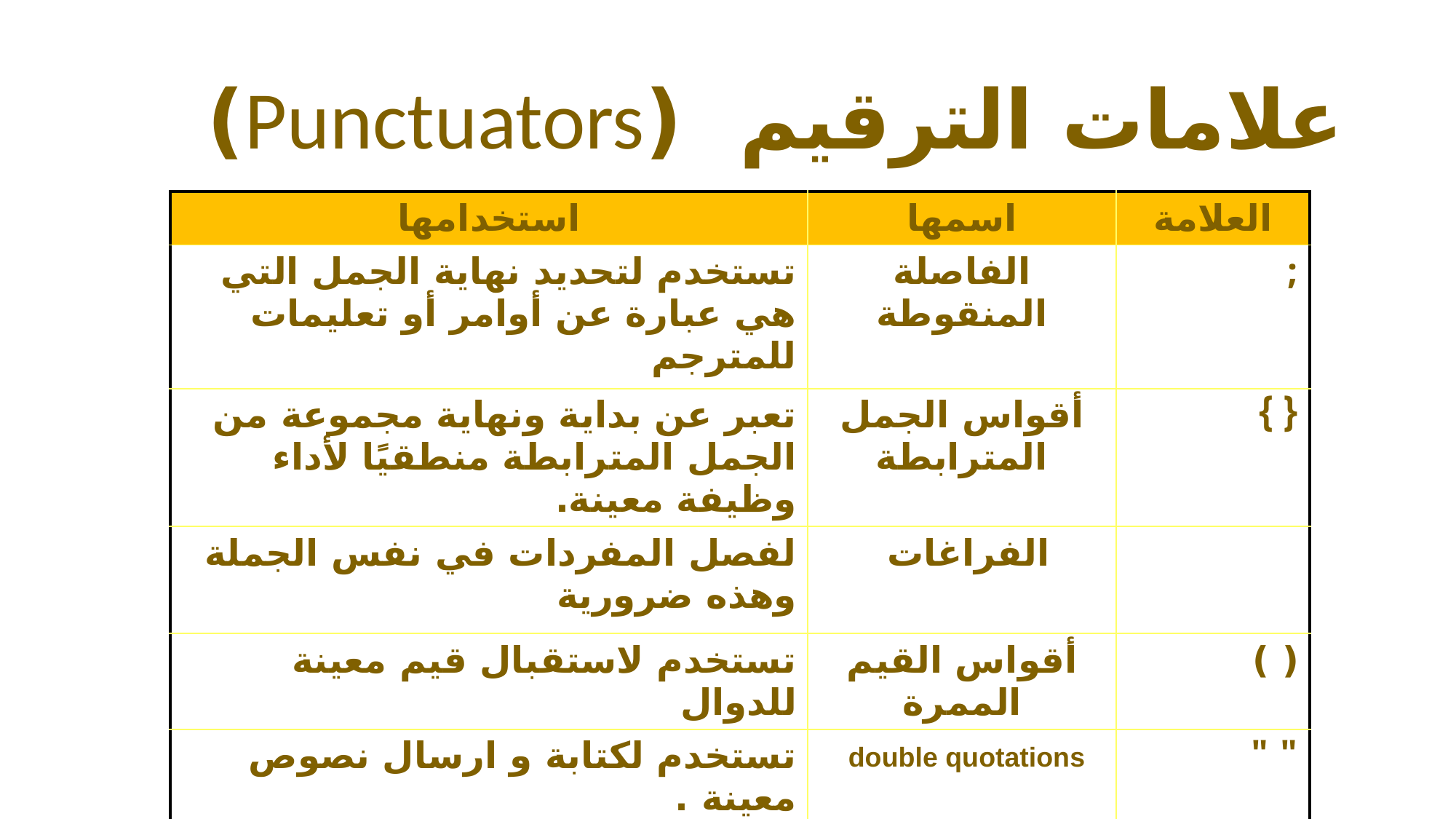

# علامات الترقيم  (Punctuators)
| استخدامها | اسمها | العلامة |
| --- | --- | --- |
| تستخدم لتحديد نهاية الجمل التي هي عبارة عن أوامر أو تعليمات للمترجم | الفاصلة المنقوطة | ; |
| تعبر عن بداية ونهاية مجموعة من الجمل المترابطة منطقيًا لأداء وظيفة معينة. | أقواس الجمل المترابطة | { } |
| لفصل المفردات في نفس الجملة وهذه ضرورية | الفراغات |  |
| تستخدم لاستقبال قيم معينة للدوال | أقواس القيم الممرة | ( ) |
| تستخدم لكتابة و ارسال نصوص معينة . | double quotations | " " |
| تستخدم لكتابة نوع معين من البيانات و هو الحروف الثابتة | singe quotations | ' ' |